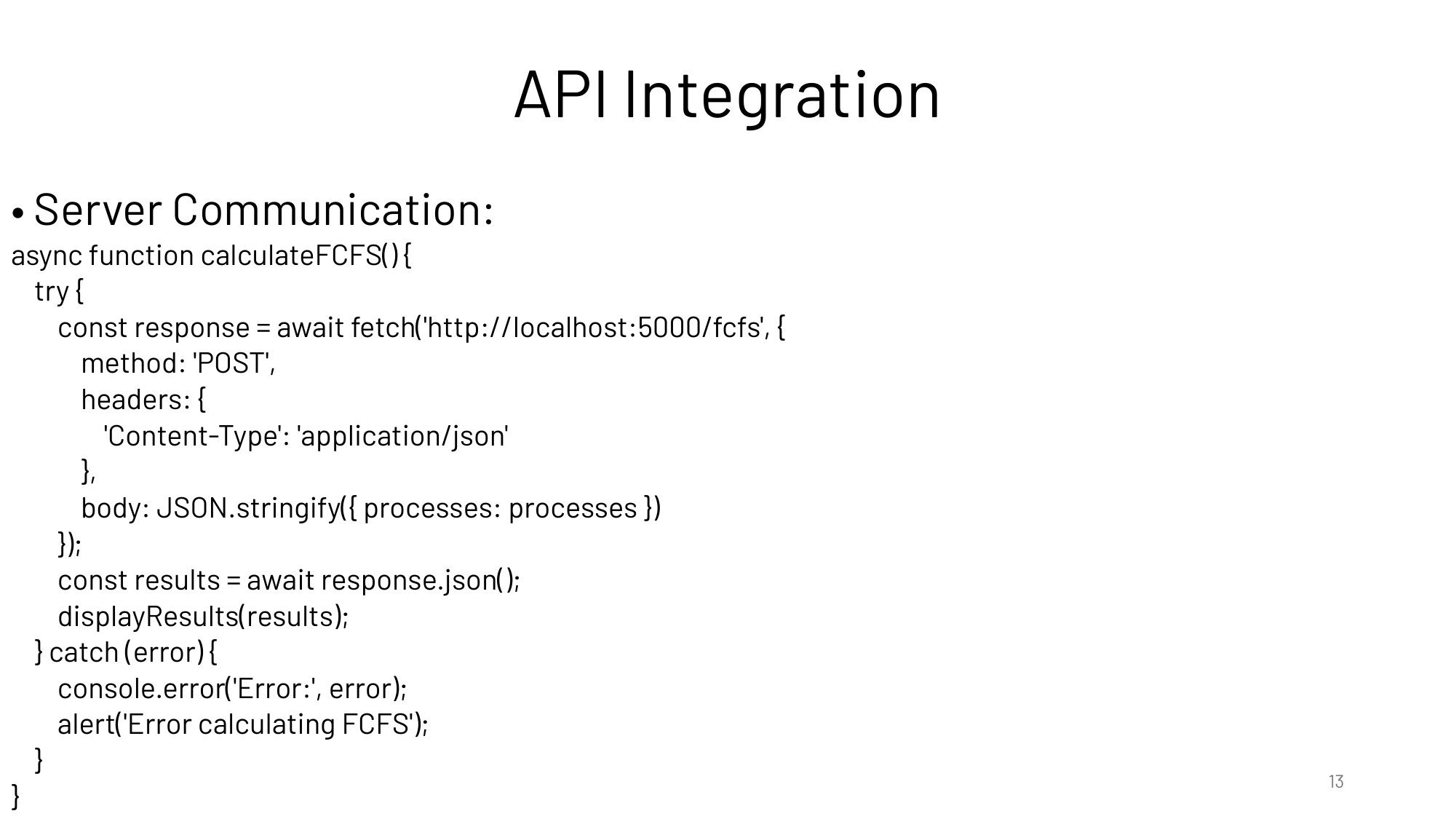

# API Integration
• Server Communication:
async function calculateFCFS() {
    try {
        const response = await fetch('http://localhost:5000/fcfs', {
            method: 'POST',
            headers: {
                'Content-Type': 'application/json'
            },
            body: JSON.stringify({ processes: processes })
        });
        const results = await response.json();
        displayResults(results);
    } catch (error) {
        console.error('Error:', error);
        alert('Error calculating FCFS');
    }
}
13